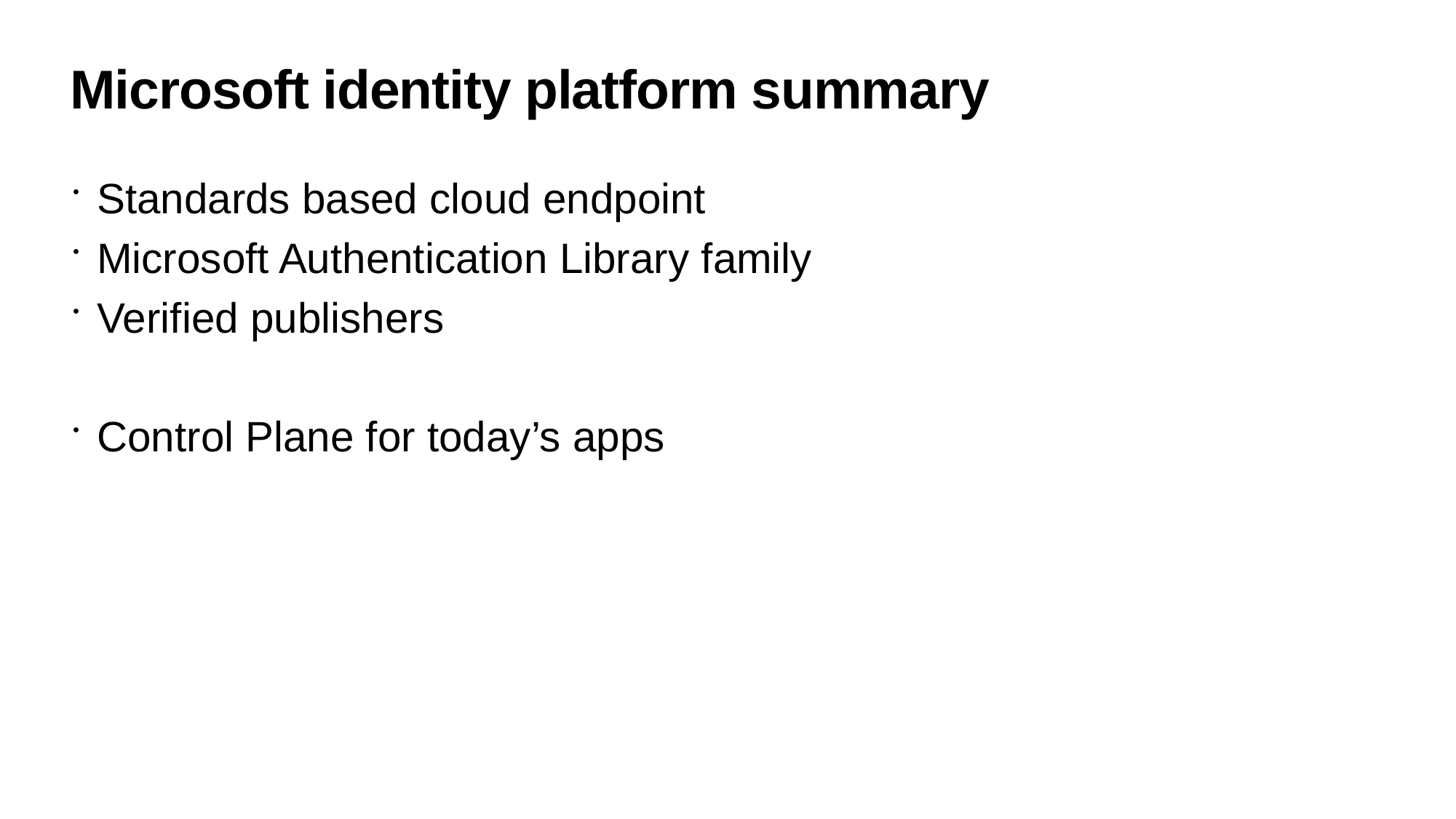

# Microsoft identity platform summary
Standards based cloud endpoint
Microsoft Authentication Library family
Verified publishers

Control Plane for today’s apps